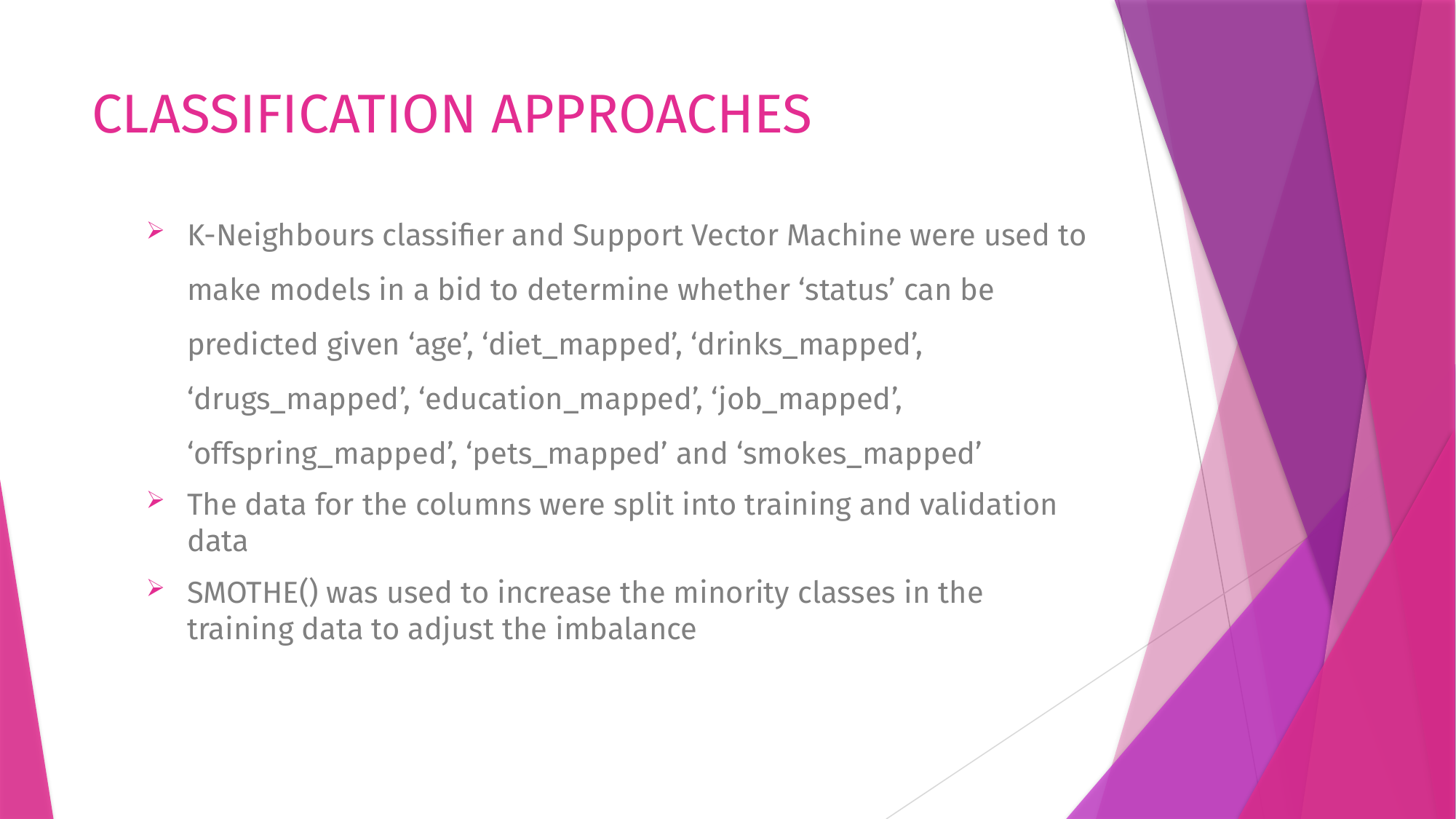

# CLASSIFICATION APPROACHES
K-Neighbours classifier and Support Vector Machine were used to make models in a bid to determine whether ‘status’ can be predicted given ‘age’, ‘diet_mapped’, ‘drinks_mapped’, ‘drugs_mapped’, ‘education_mapped’, ‘job_mapped’, ‘offspring_mapped’, ‘pets_mapped’ and ‘smokes_mapped’
The data for the columns were split into training and validation data
SMOTHE() was used to increase the minority classes in the training data to adjust the imbalance